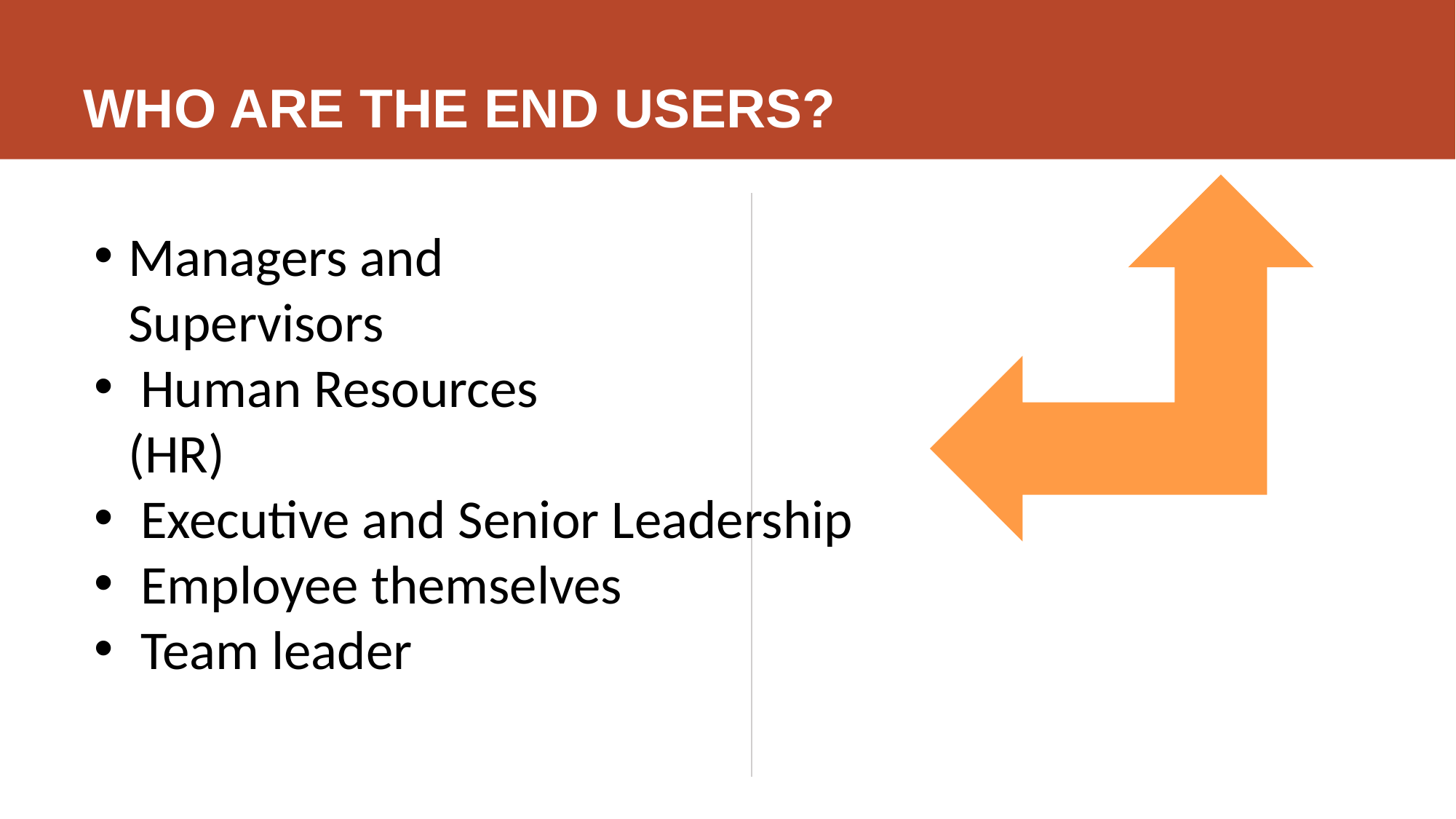

# WHO ARE THE END USERS?

Managers and Supervisors
 Human Resources (HR)
 Executive and Senior Leadership
 Employee themselves
 Team leader